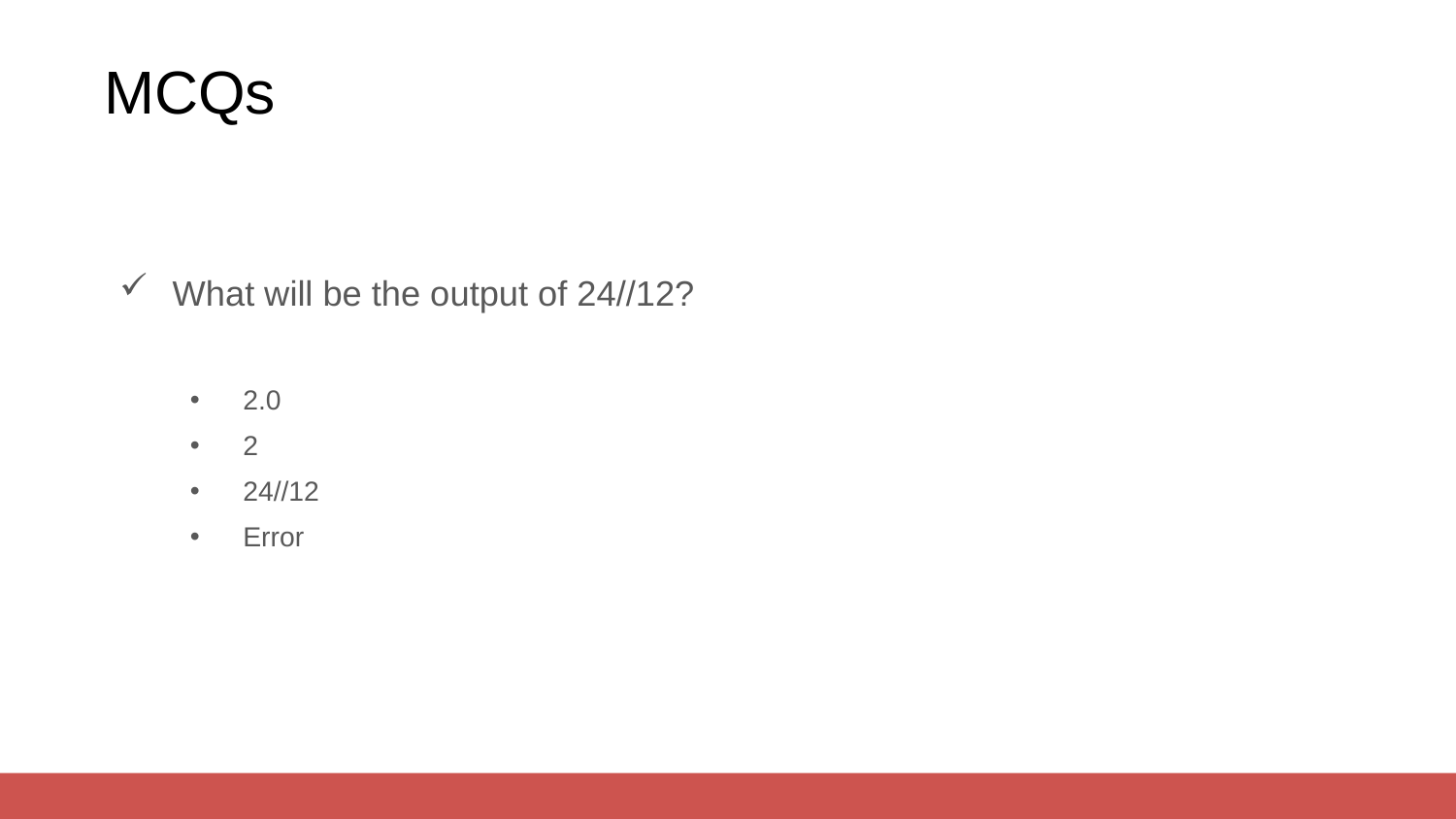

# MCQs
What will be the output of 24//12?

2.0
2
24//12
Error